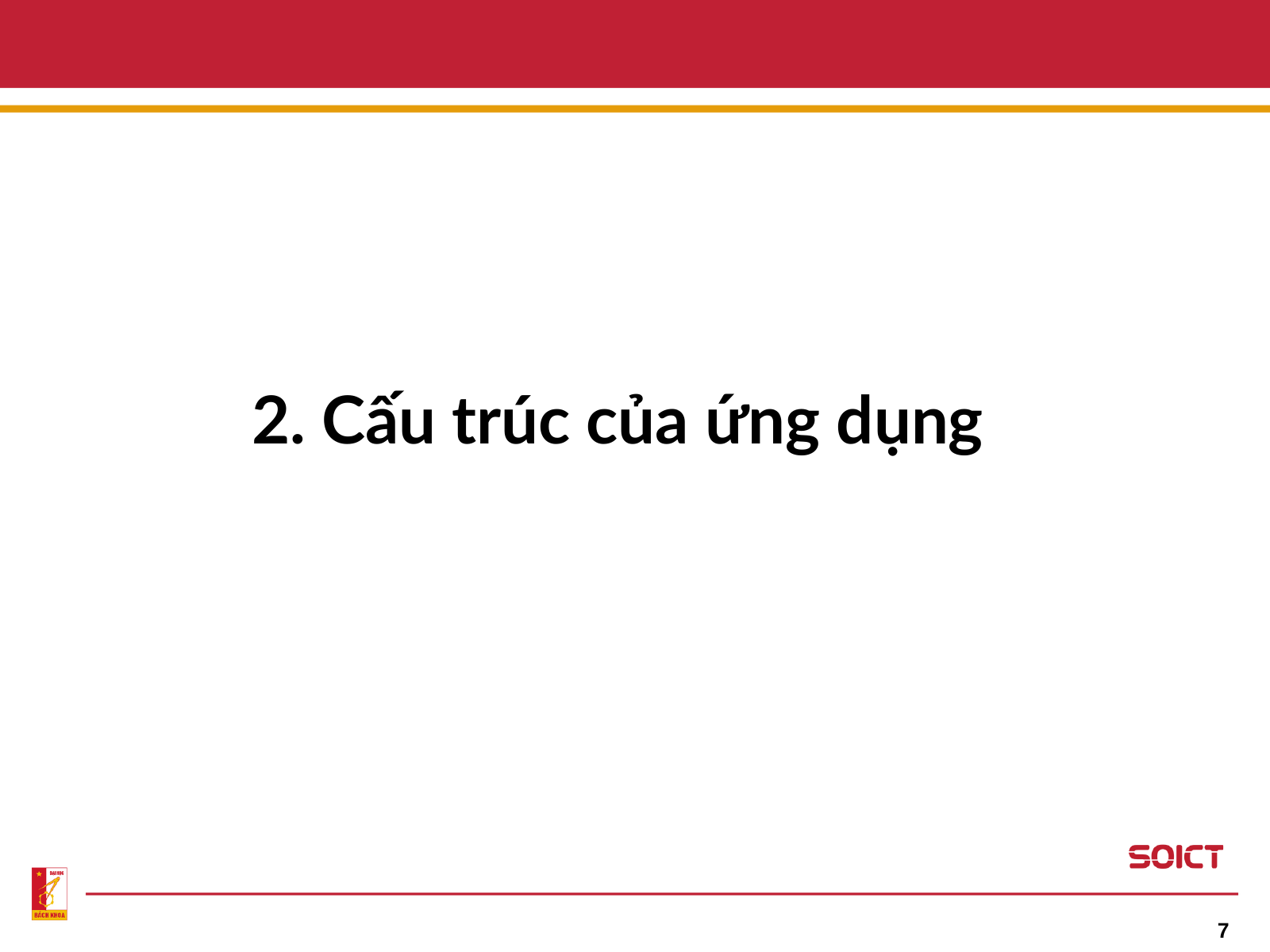

2. Cấu trúc của ứng dụng

7